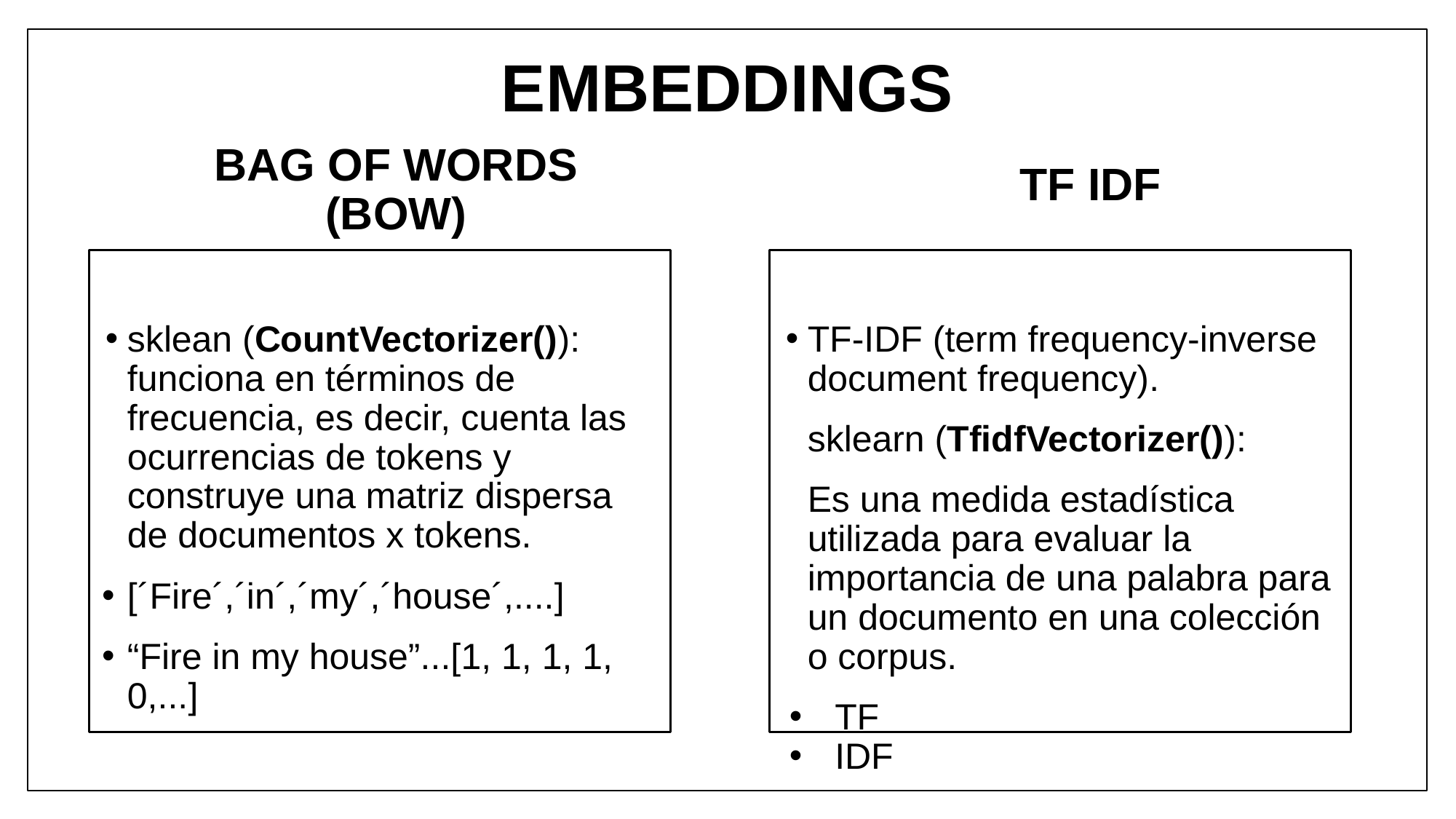

EMBEDDINGS
TF IDF
# BAG OF WORDS (BOW)

sklean (CountVectorizer()): funciona en términos de frecuencia, es decir, cuenta las ocurrencias de tokens y construye una matriz dispersa de documentos x tokens.
[´Fire´,´in´,´my´,´house´,....]
“Fire in my house”...[1, 1, 1, 1, 0,...]

TF-IDF (term frequency-inverse document frequency).
sklearn (TfidfVectorizer()):
Es una medida estadística utilizada para evaluar la importancia de una palabra para un documento en una colección o corpus.
TF
IDF